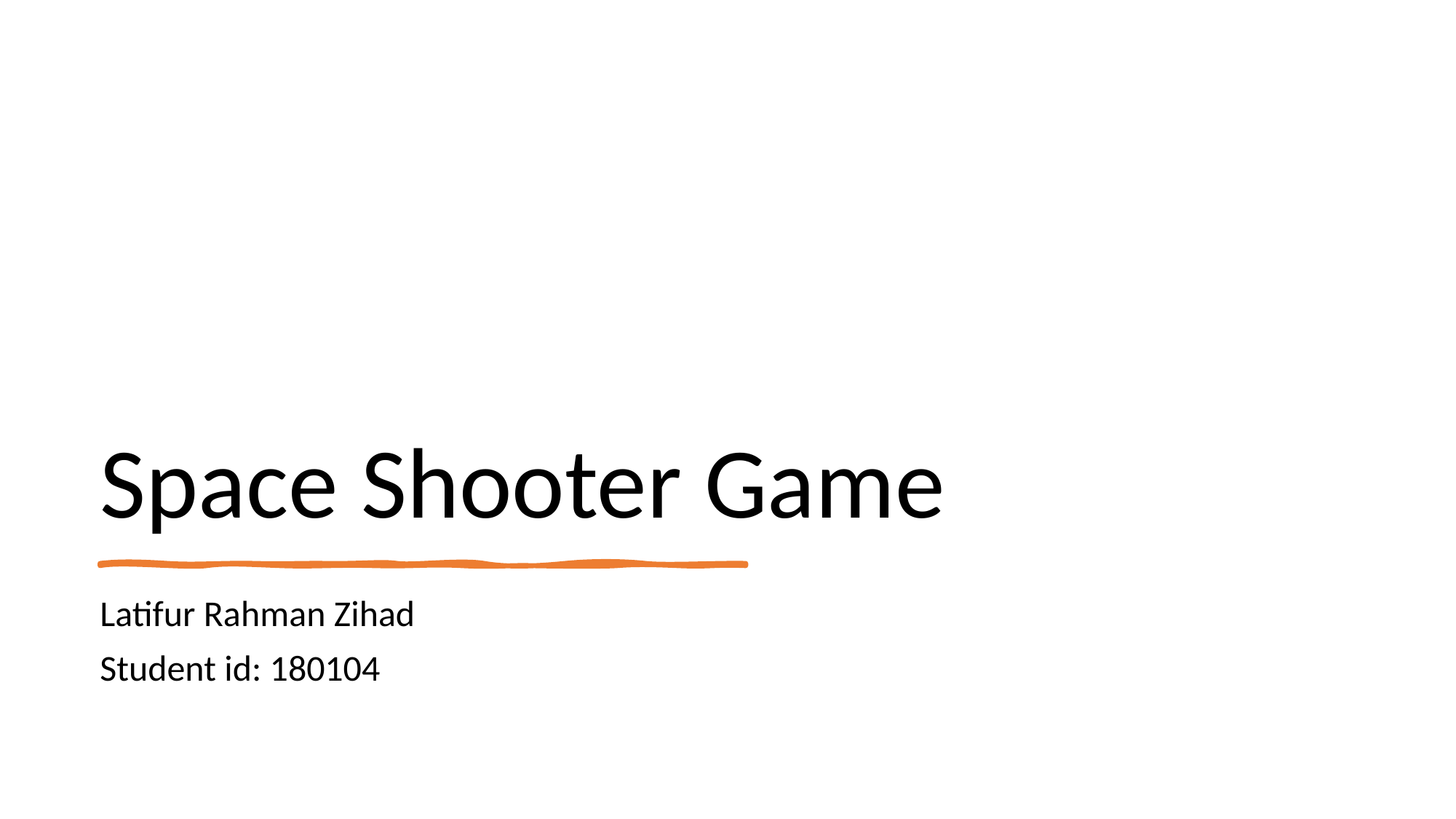

# Space Shooter Game

Latifur Rahman Zihad
Student id: 180104